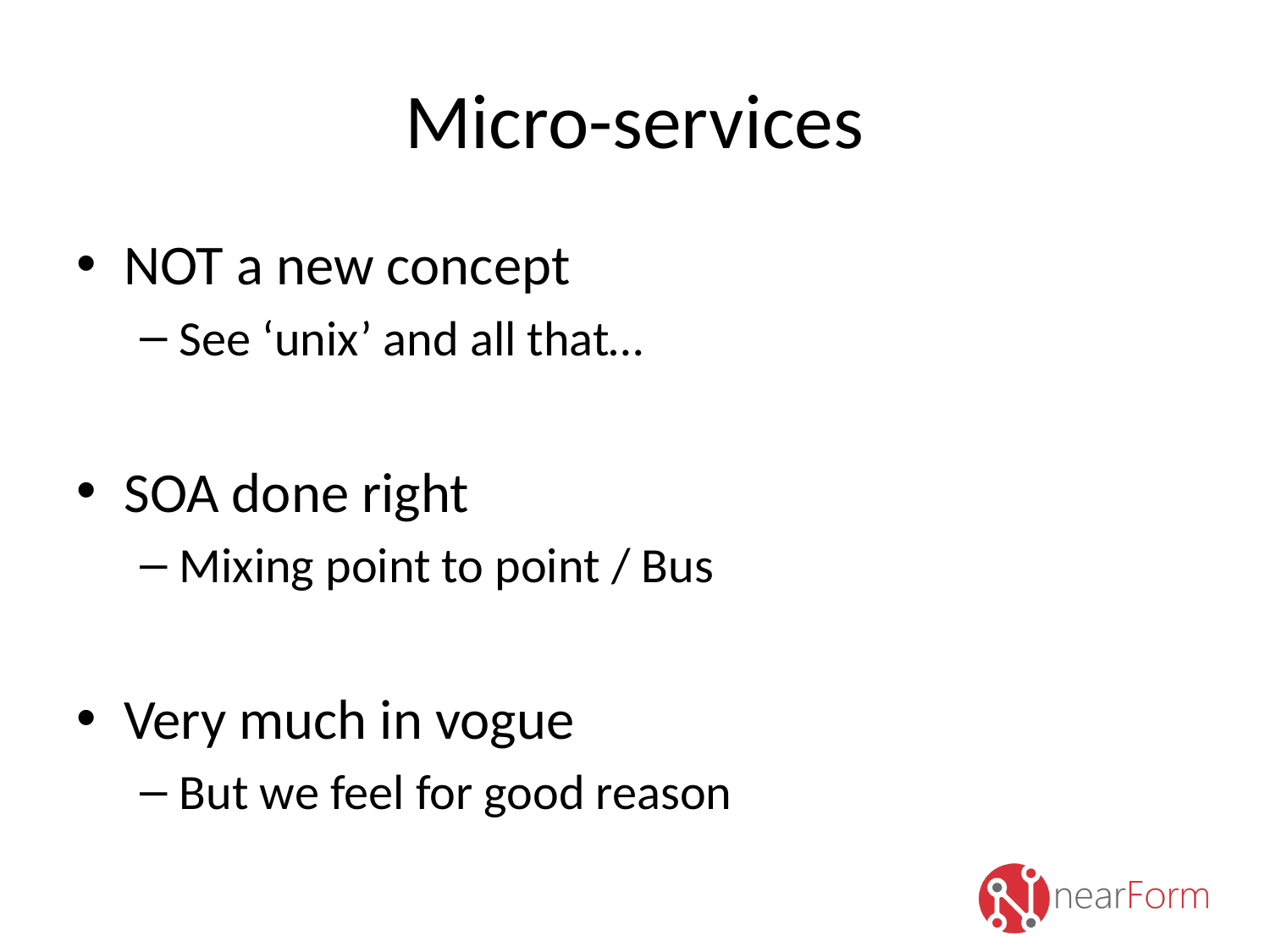

# Micro-services
NOT a new concept
See ‘unix’ and all that…

SOA done right
Mixing point to point / Bus

Very much in vogue
But we feel for good reason